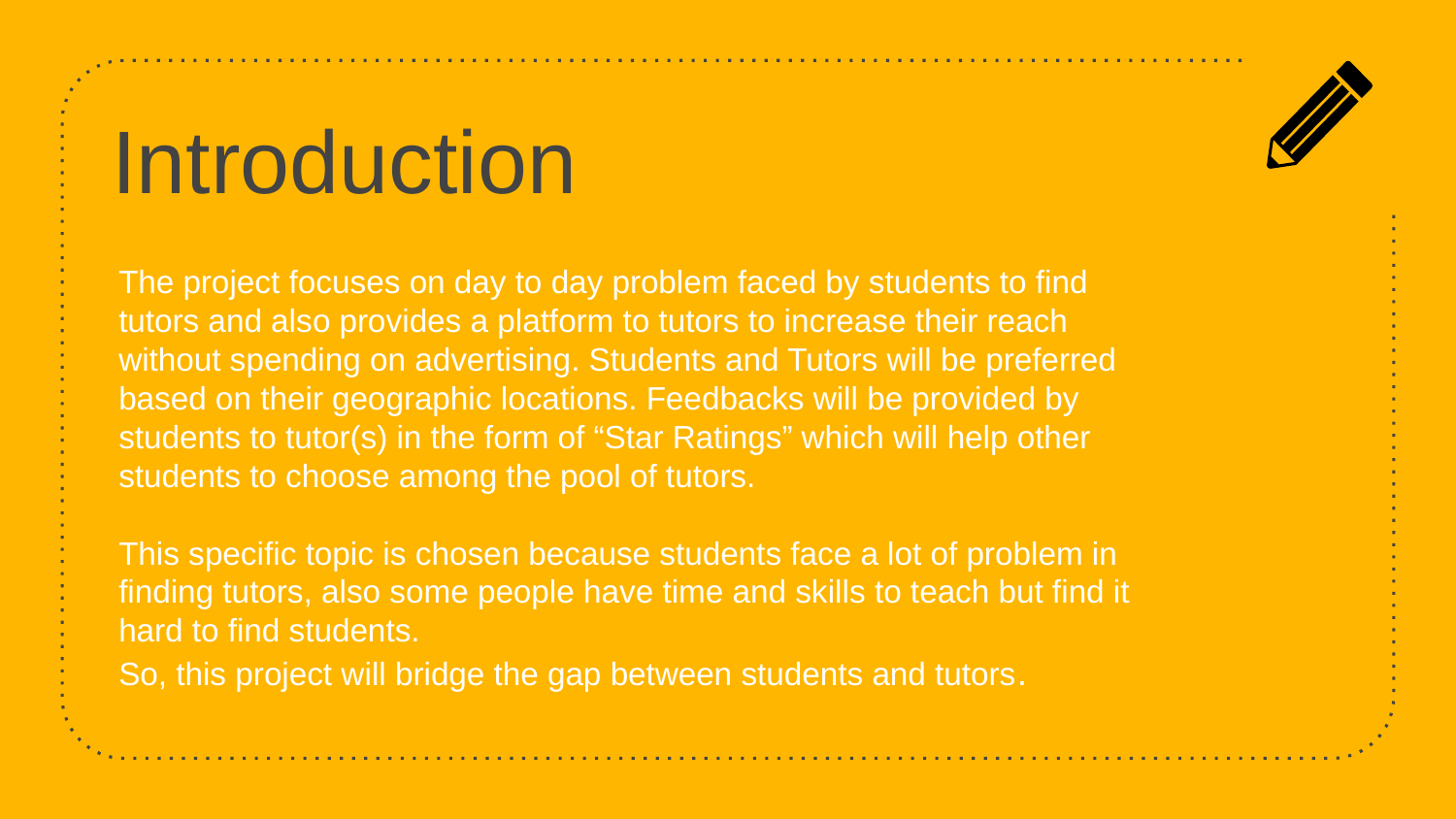

# Introduction

The project focuses on day to day problem faced by students to find
tutors and also provides a platform to tutors to increase their reach
without spending on advertising. Students and Tutors will be preferred
based on their geographic locations. Feedbacks will be provided by
students to tutor(s) in the form of “Star Ratings” which will help other
students to choose among the pool of tutors.

This specific topic is chosen because students face a lot of problem in
finding tutors, also some people have time and skills to teach but find it
hard to find students.
So, this project will bridge the gap between students and tutors.